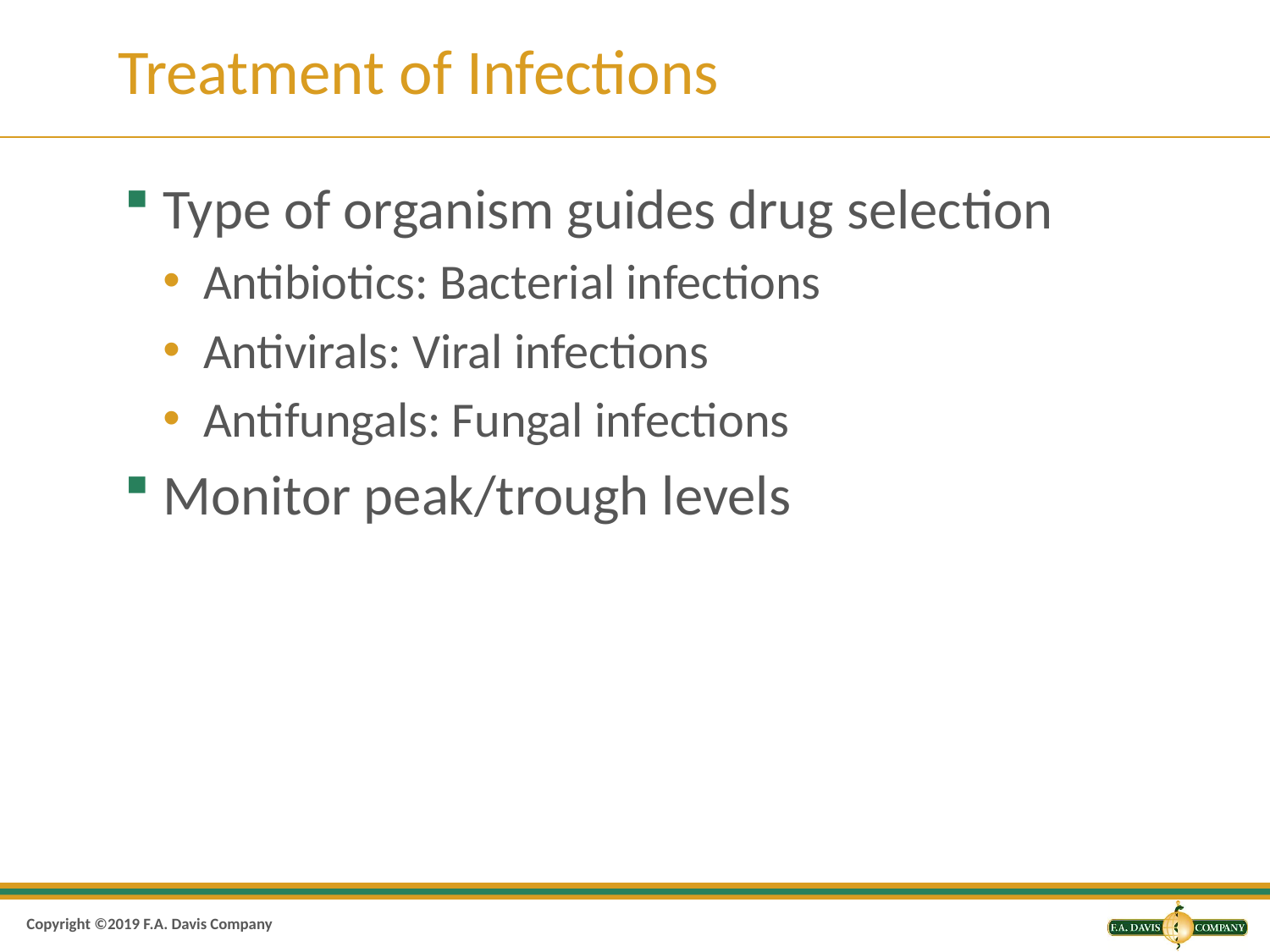

# Treatment of Infections
Type of organism guides drug selection
Antibiotics: Bacterial infections
Antivirals: Viral infections
Antifungals: Fungal infections
Monitor peak/trough levels